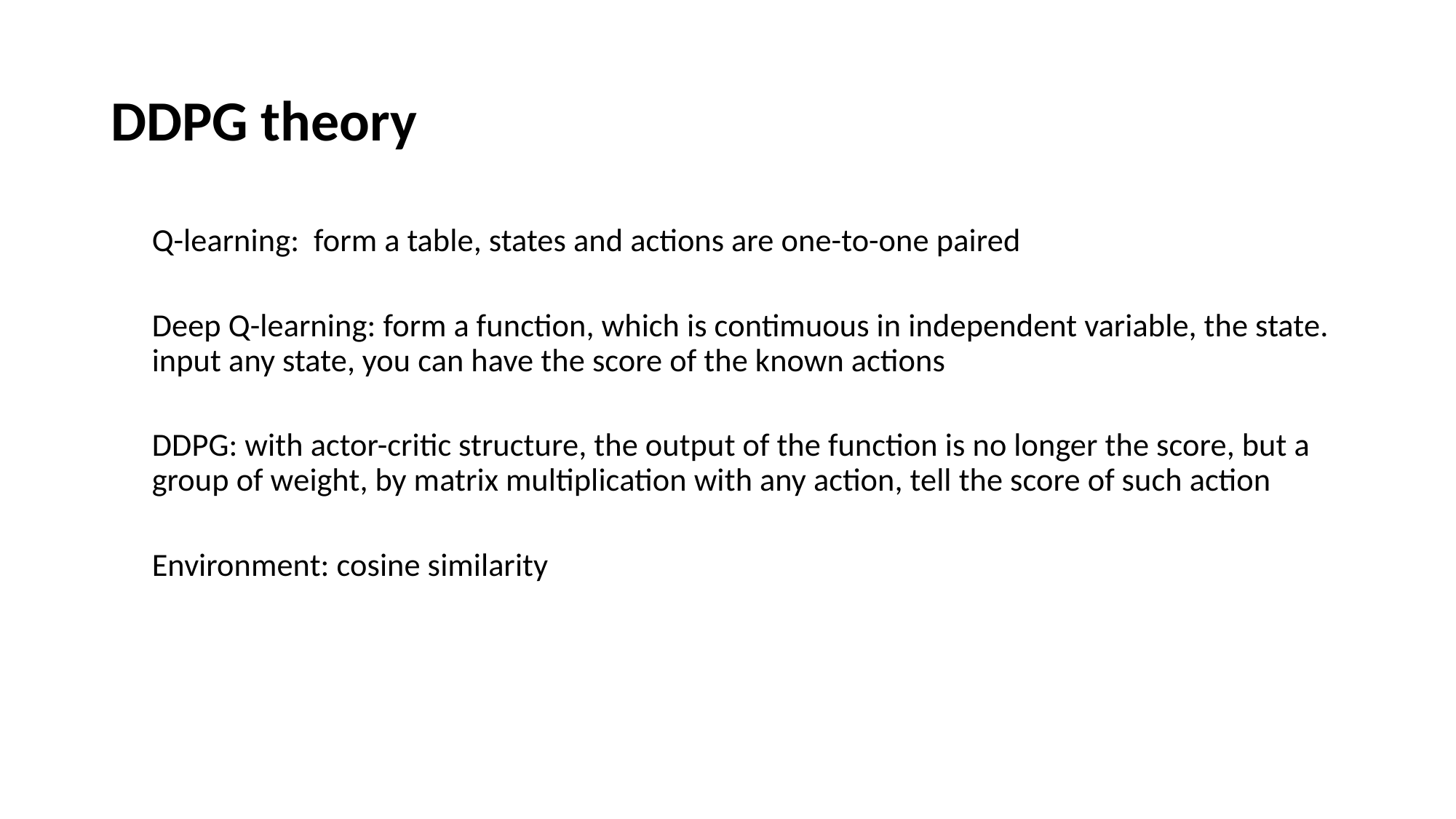

Sprint 3
# DDPG theory
Q-learning:  form a table, states and actions are one-to-one paired

Deep Q-learning: form a function, which is contimuous in independent variable, the state. input any state, you can have the score of the known actions

DDPG: with actor-critic structure, the output of the function is no longer the score, but a group of weight, by matrix multiplication with any action, tell the score of such action

Environment: cosine similarity